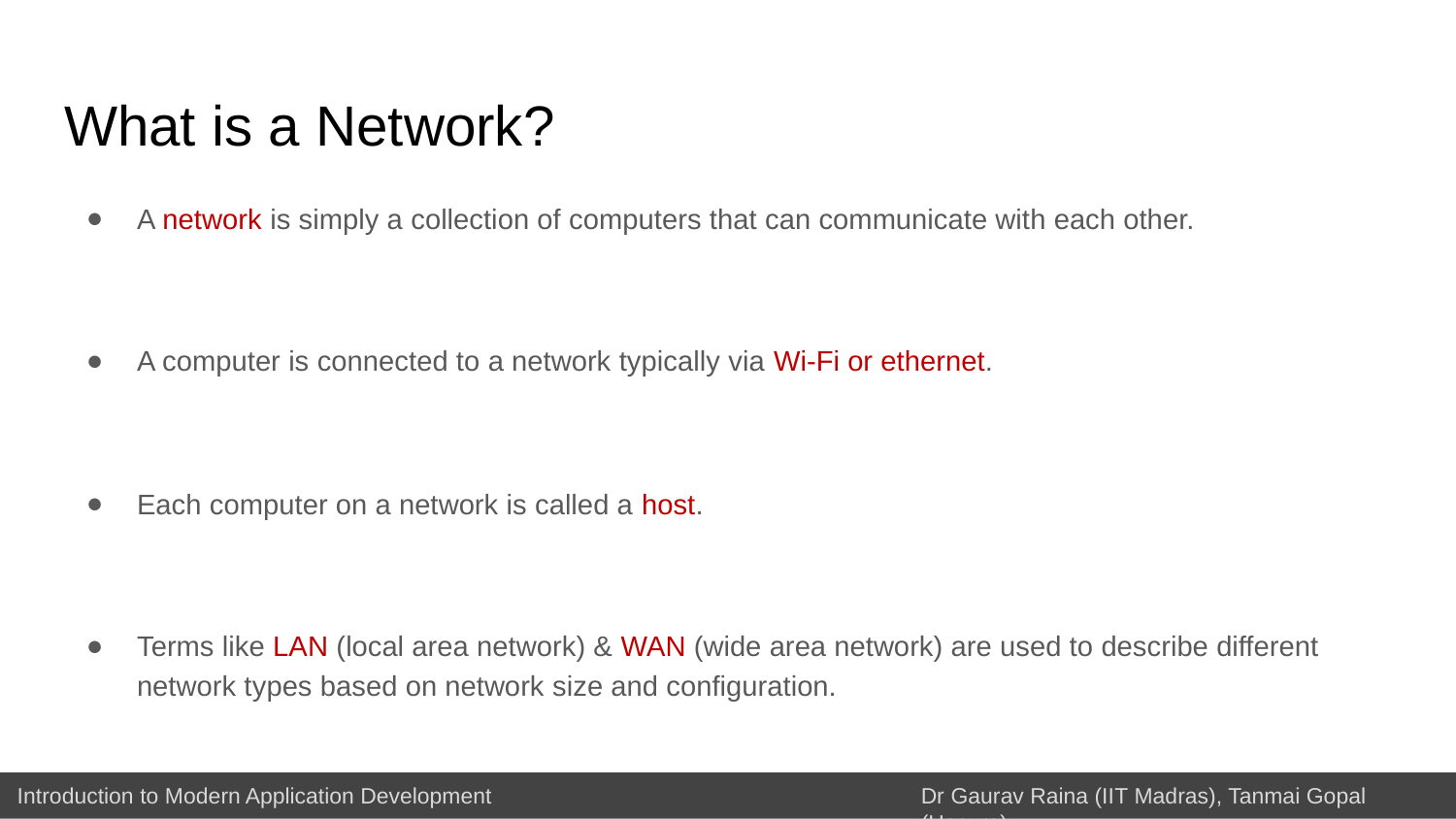

# What is a Network?
A network is simply a collection of computers that can communicate with each other.

A computer is connected to a network typically via Wi-Fi or ethernet.

Each computer on a network is called a host.

Terms like LAN (local area network) & WAN (wide area network) are used to describe different network types based on network size and configuration.